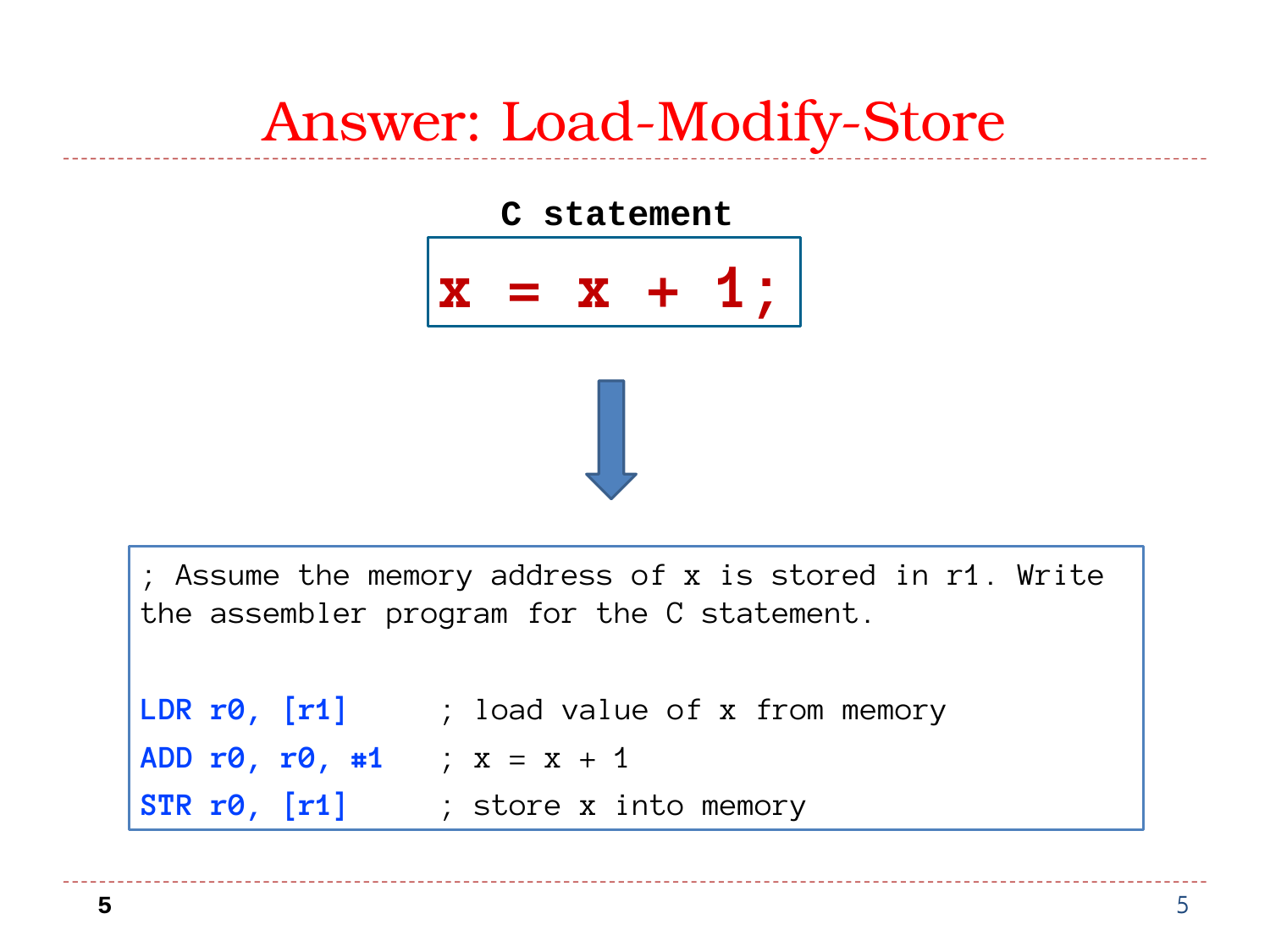

# Answer: Load-Modify-Store
C statement
x = x + 1;

; Assume the memory address of x is stored in r1. Write the assembler program for the C statement.

LDR r0, [r1]     ; load value of x from memory
ADD r0, r0, #1   ; x = x + 1
STR r0, [r1]     ; store x into memory
5